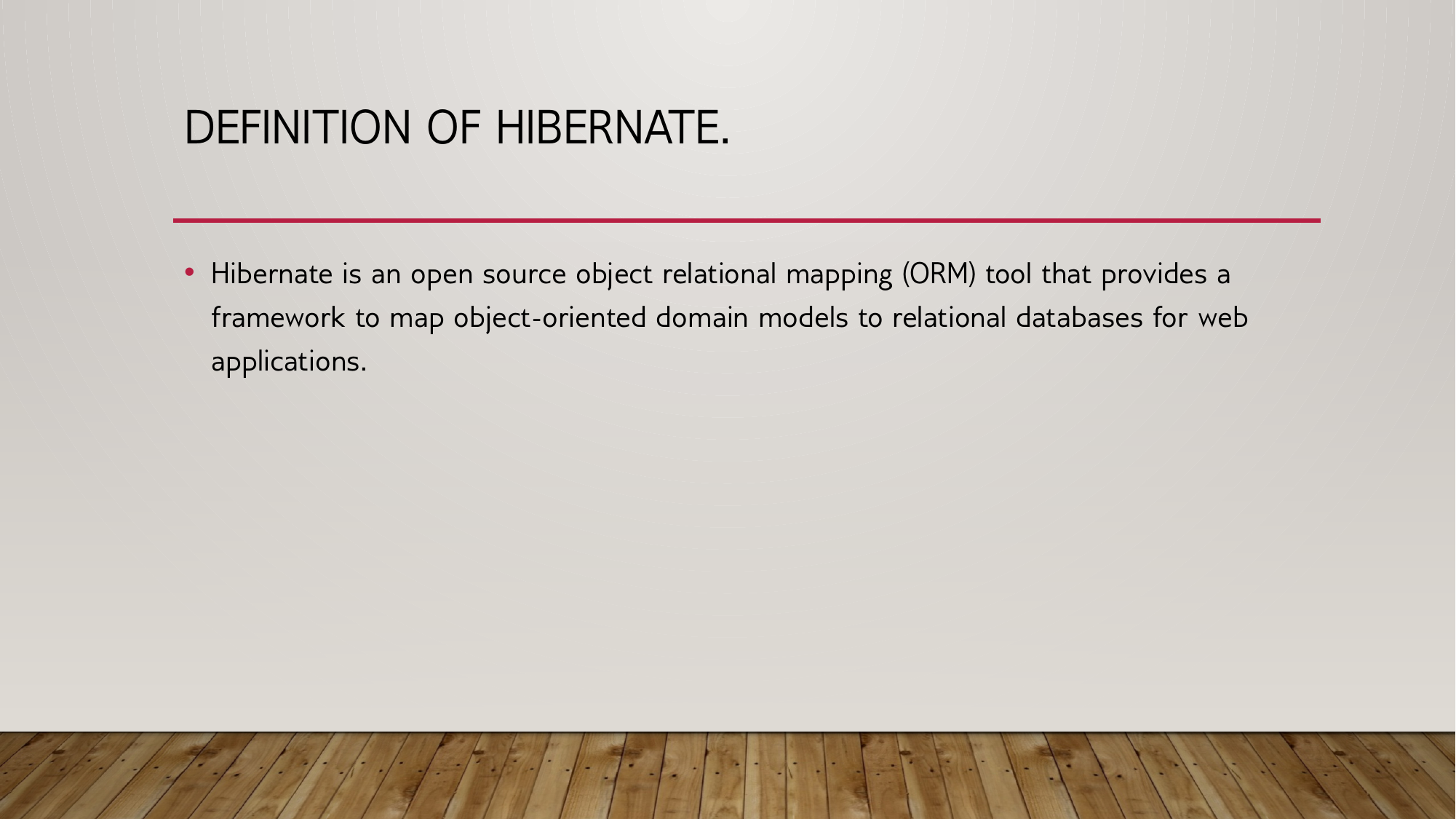

# Definition of hibernate.
Hibernate is an open source object relational mapping (ORM) tool that provides a framework to map object-oriented domain models to relational databases for web applications.